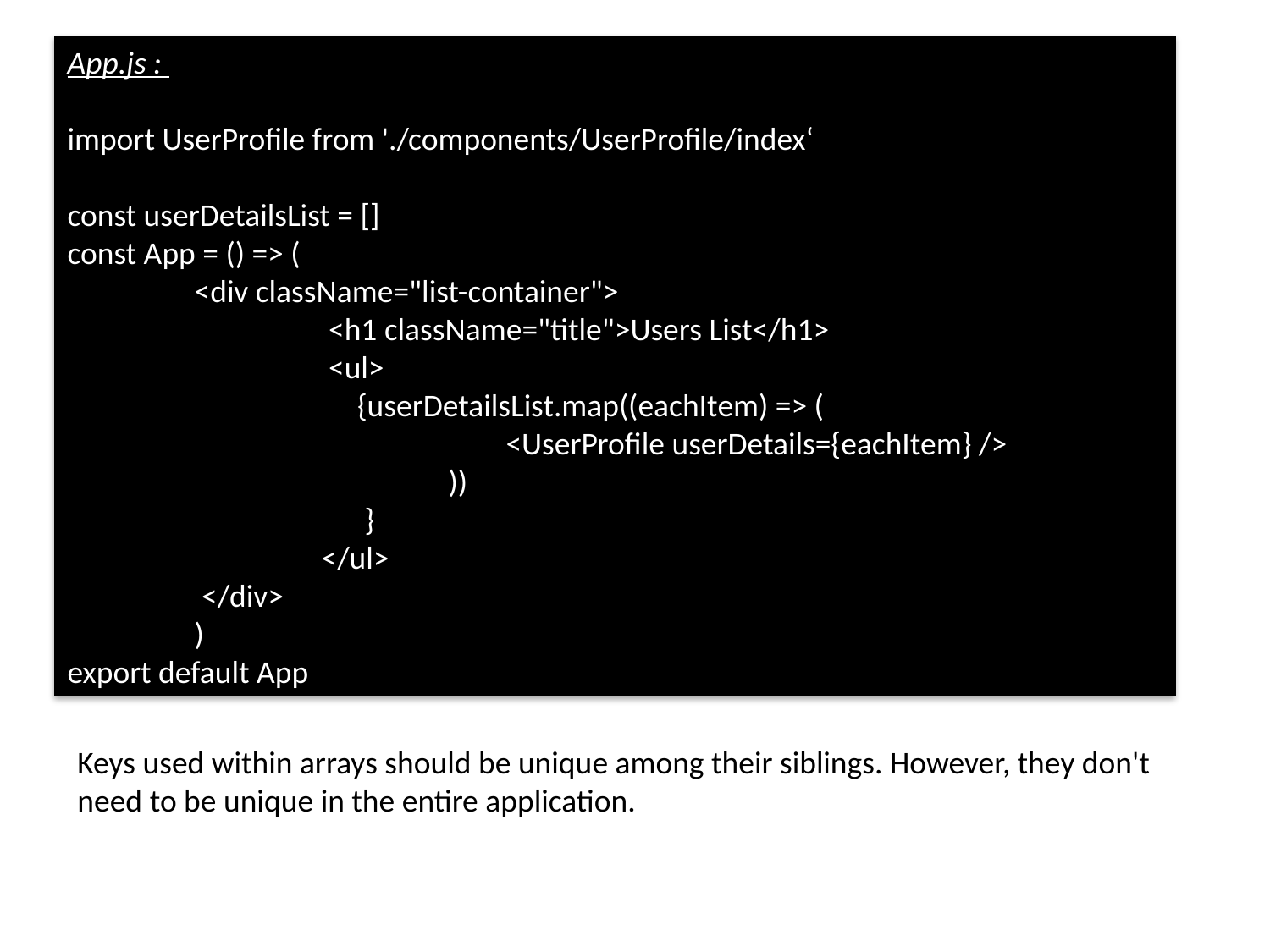

App.js :

import UserProfile from './components/UserProfile/index‘

const userDetailsList = []
const App = () => (
	<div className="list-container">
	 <h1 className="title">Users List</h1>
	 <ul>
	     {userDetailsList.map((eachItem) => (
		        <UserProfile userDetails={eachItem} />
		))
	      }
	</ul>
	 </div>
	)
export default App
Keys used within arrays should be unique among their siblings. However, they don't need to be unique in the entire application.